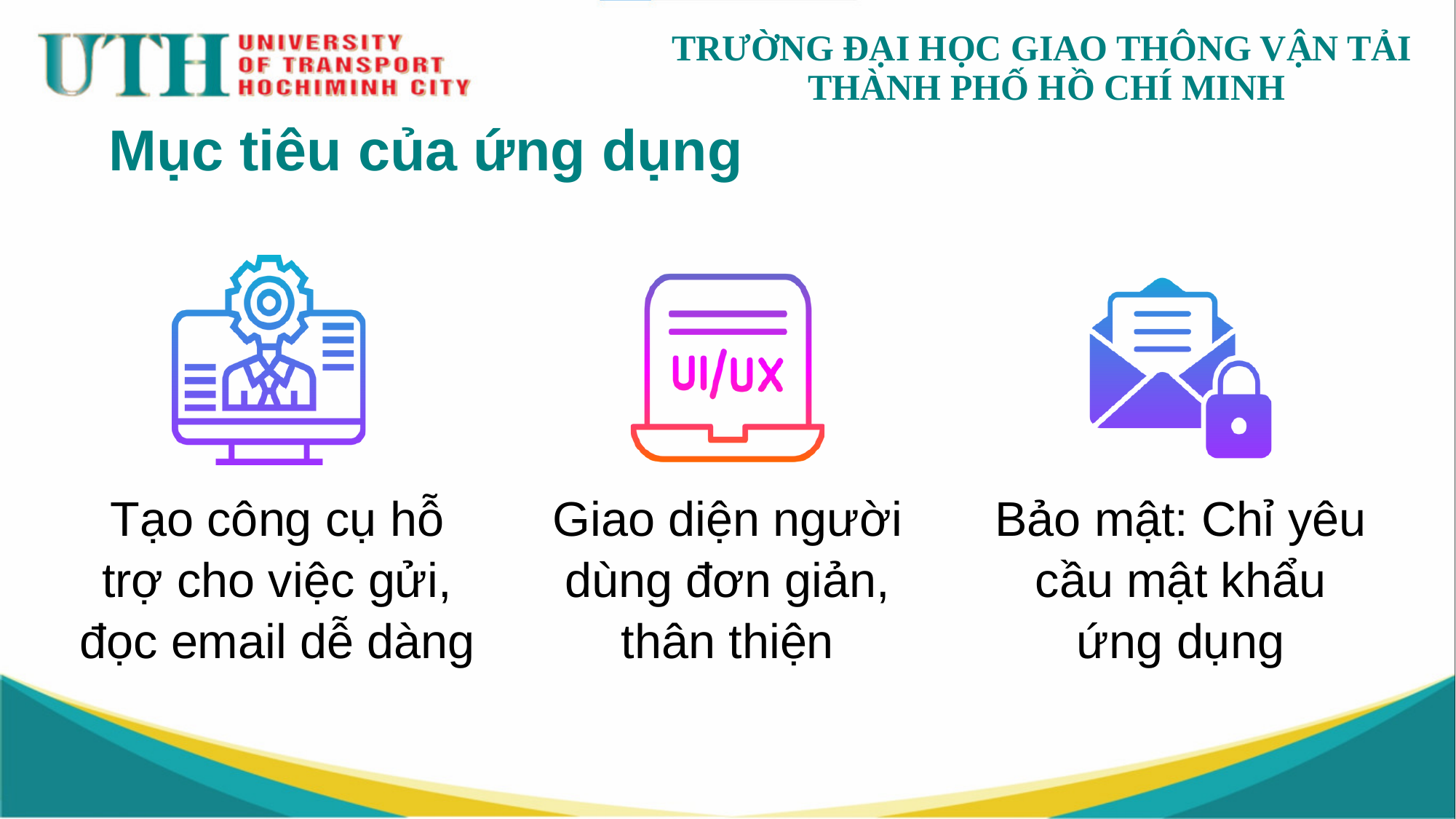

Mục tiêu của ứng dụng

Bảo mật: Chỉ yêu cầu mật khẩu ứng dụng
Tạo công cụ hỗ trợ cho việc gửi, đọc email dễ dàng
Giao diện người dùng đơn giản, thân thiện